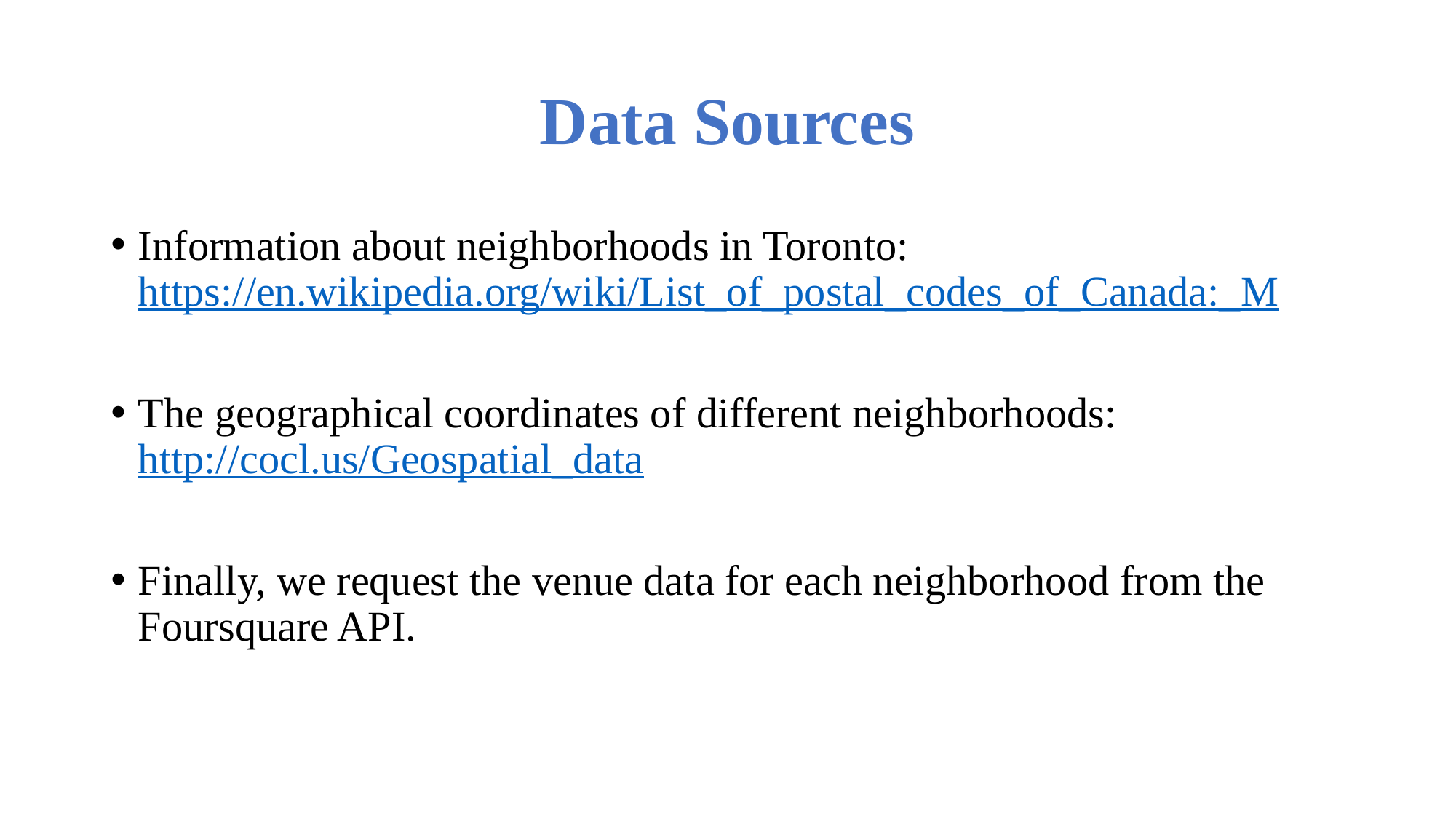

# Data Sources
Information about neighborhoods in Toronto: https://en.wikipedia.org/wiki/List_of_postal_codes_of_Canada:_M

The geographical coordinates of different neighborhoods: http://cocl.us/Geospatial_data

Finally, we request the venue data for each neighborhood from the Foursquare API.